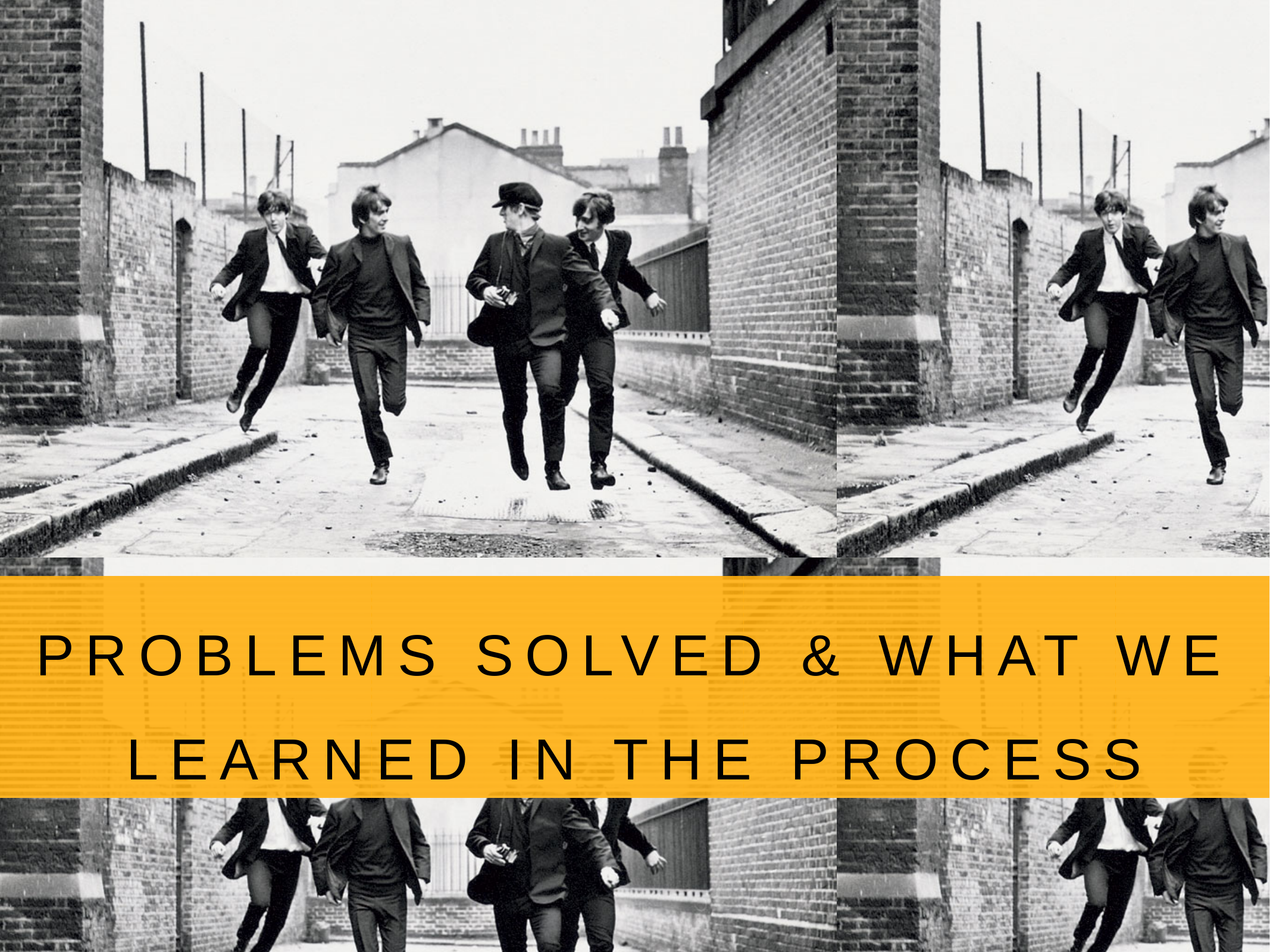

Problems Solved & What we learned in the process